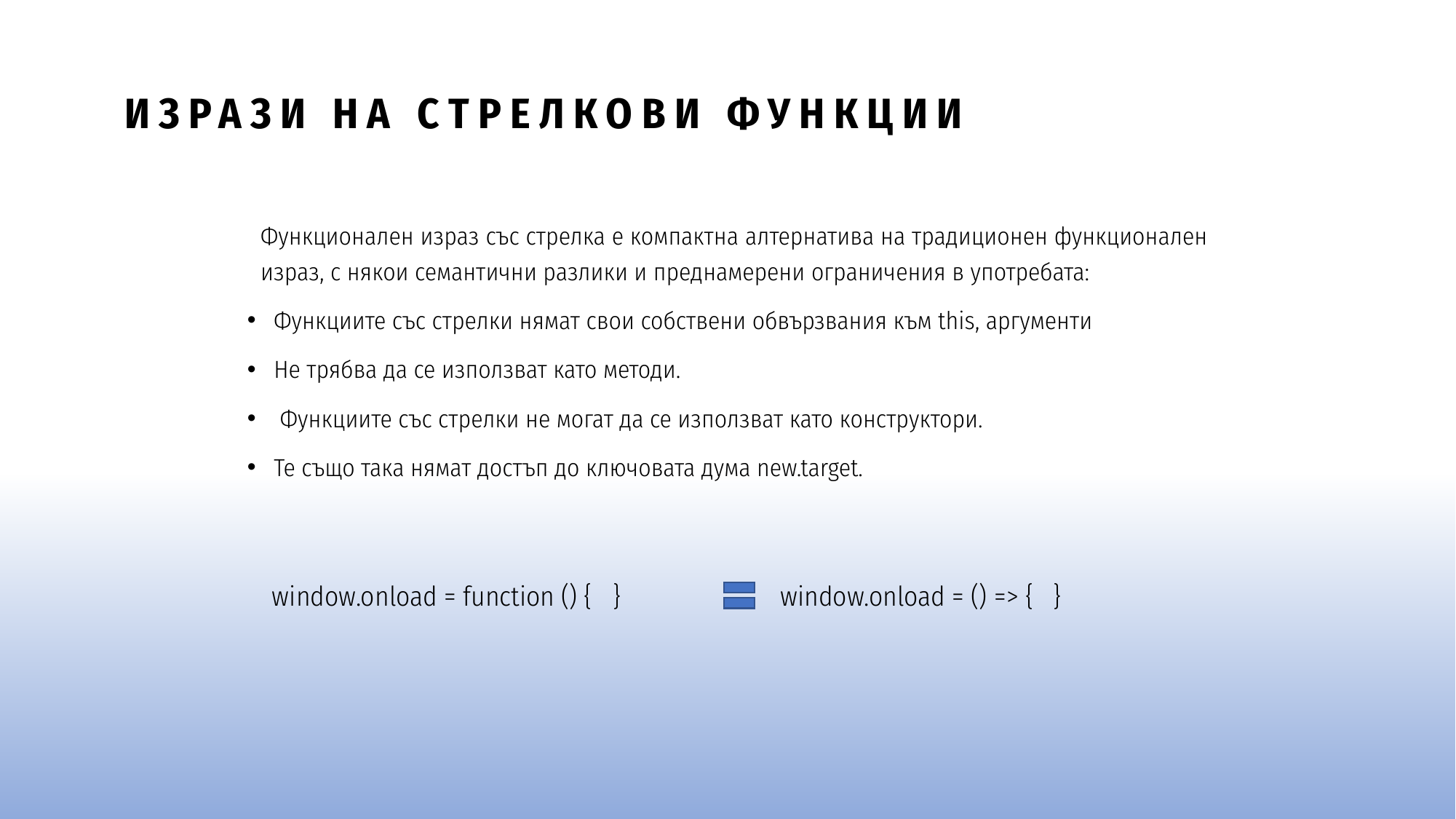

# Изрази на стрелкови функции
Функционален израз със стрелка е компактна алтернатива на традиционен функционален израз, с някои семантични разлики и преднамерени ограничения в употребата:
Функциите със стрелки нямат свои собствени обвързвания към this, аргументи
Не трябва да се използват като методи.
 Функциите със стрелки не могат да се използват като конструктори.
Те също така нямат достъп до ключовата дума new.target.
 window.onload = function () {   }

window.onload = () => {   }